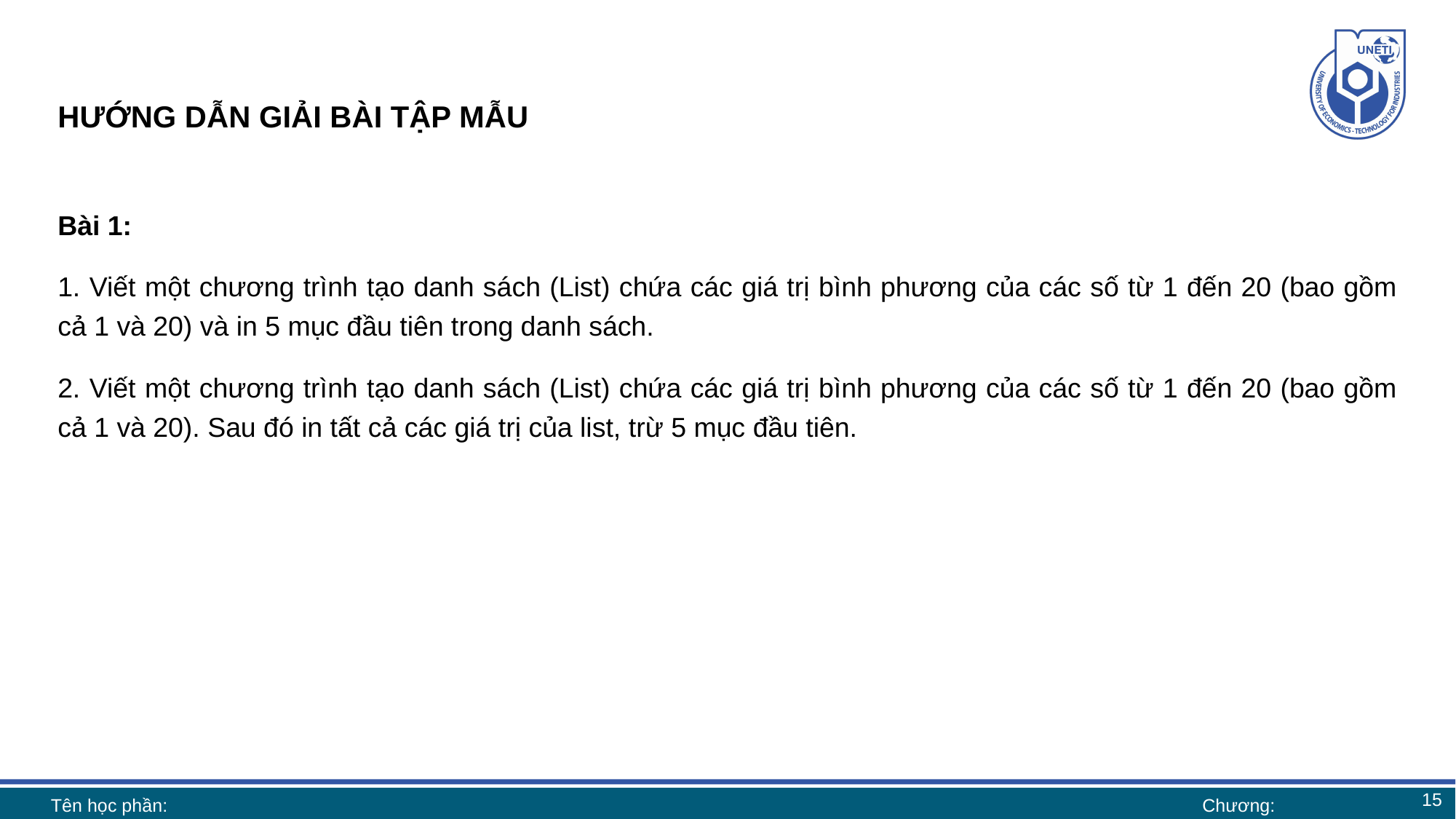

# HƯỚNG DẪN GIẢI BÀI TẬP MẪU
Bài 1:
1. Viết một chương trình tạo danh sách (List) chứa các giá trị bình phương của các số từ 1 đến 20 (bao gồm cả 1 và 20) và in 5 mục đầu tiên trong danh sách.
2. Viết một chương trình tạo danh sách (List) chứa các giá trị bình phương của các số từ 1 đến 20 (bao gồm cả 1 và 20). Sau đó in tất cả các giá trị của list, trừ 5 mục đầu tiên.
15
Tên học phần:
Chương: